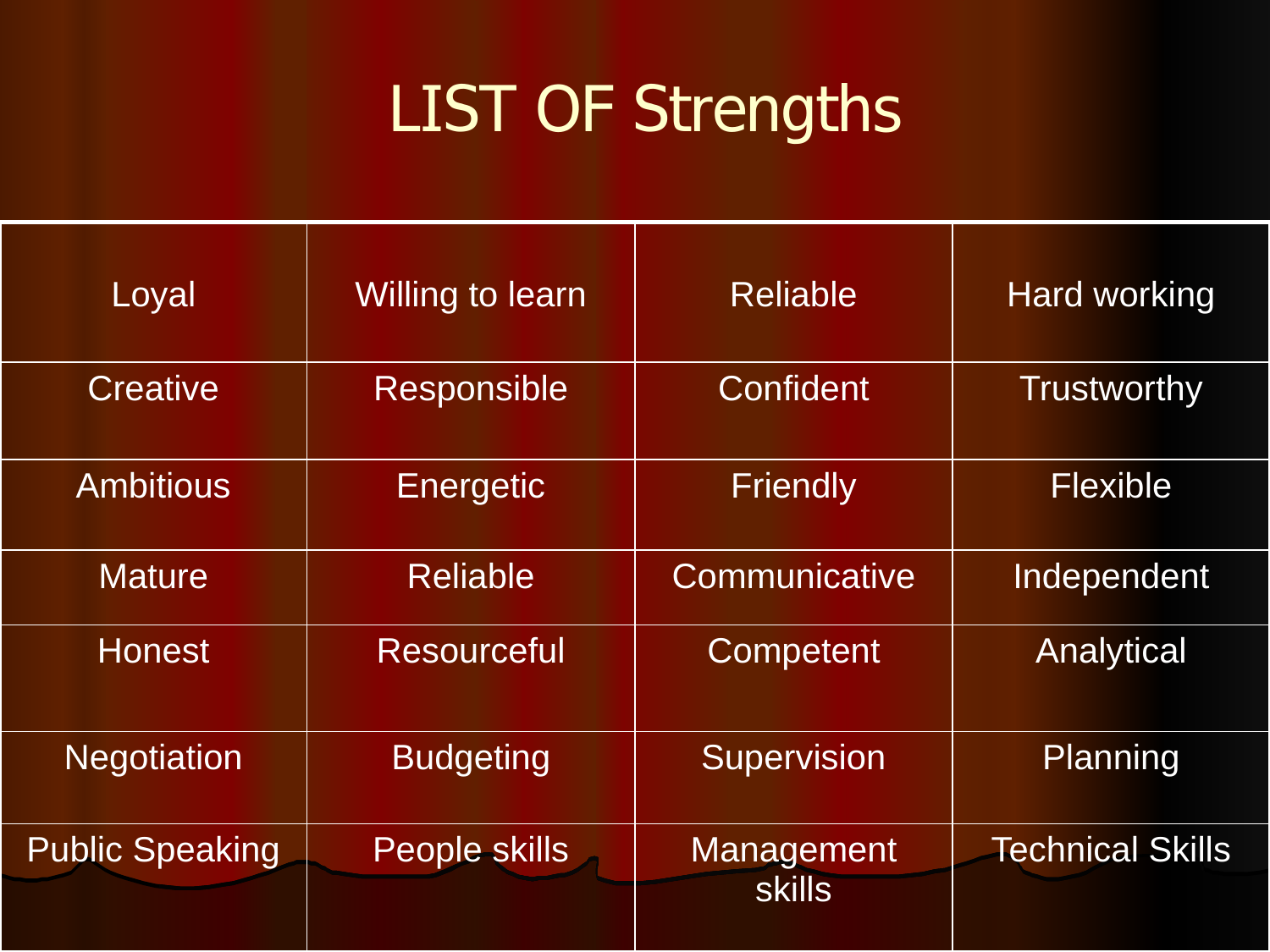

# LIST OF Strengths
| Loyal | Willing to learn | Reliable | Hard working |
| --- | --- | --- | --- |
| Creative | Responsible | Confident | Trustworthy |
| Ambitious | Energetic | Friendly | Flexible |
| Mature | Reliable | Communicative | Independent |
| Honest | Resourceful | Competent | Analytical |
| Negotiation | Budgeting | Supervision | Planning |
| Public Speaking | People skills | Management skills | Technical Skills |